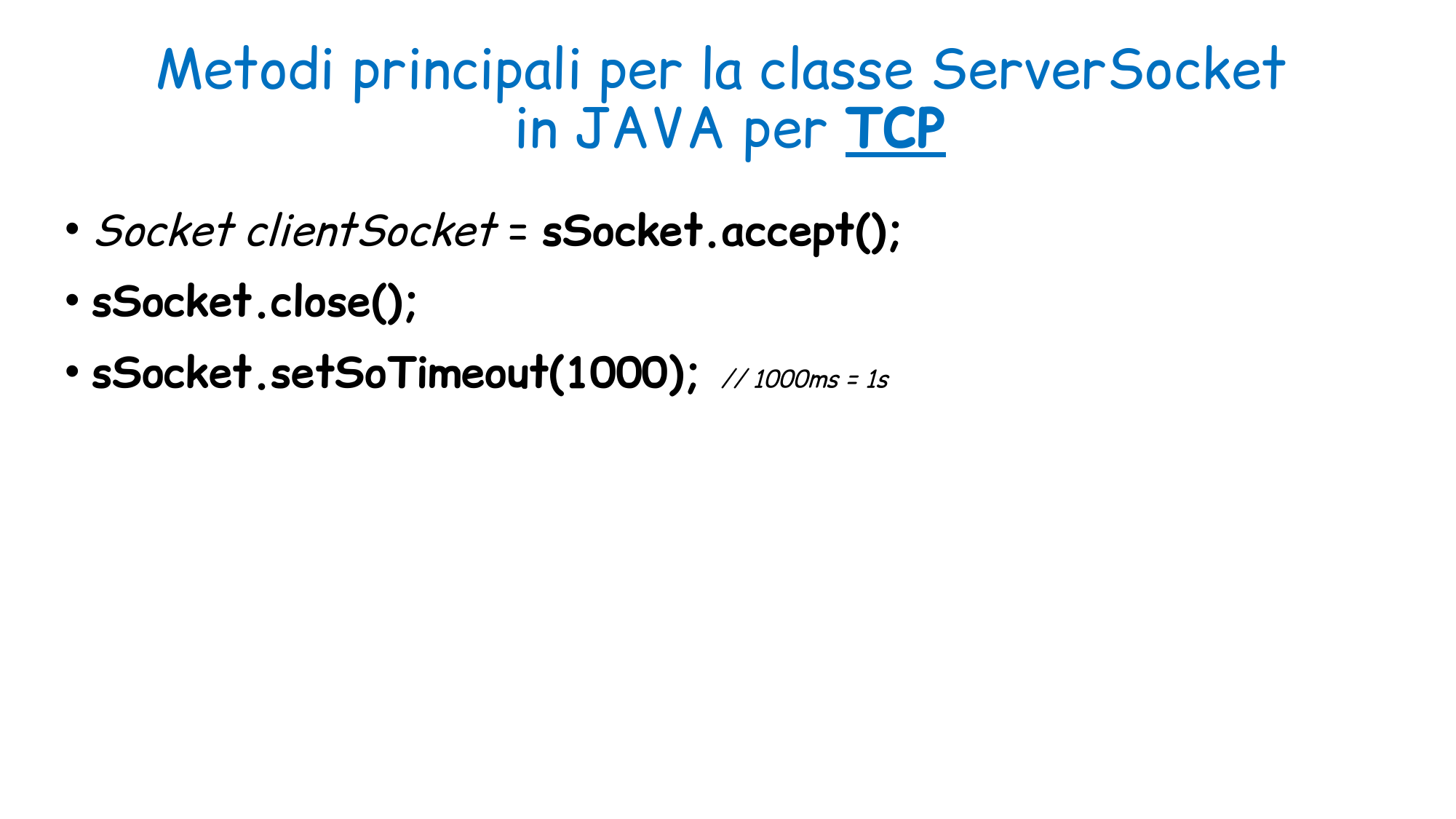

# Metodi principali per la classe ServerSocket in JAVA per TCP
Socket clientSocket = sSocket.accept();
sSocket.close();
sSocket.setSoTimeout(1000); // 1000ms = 1s